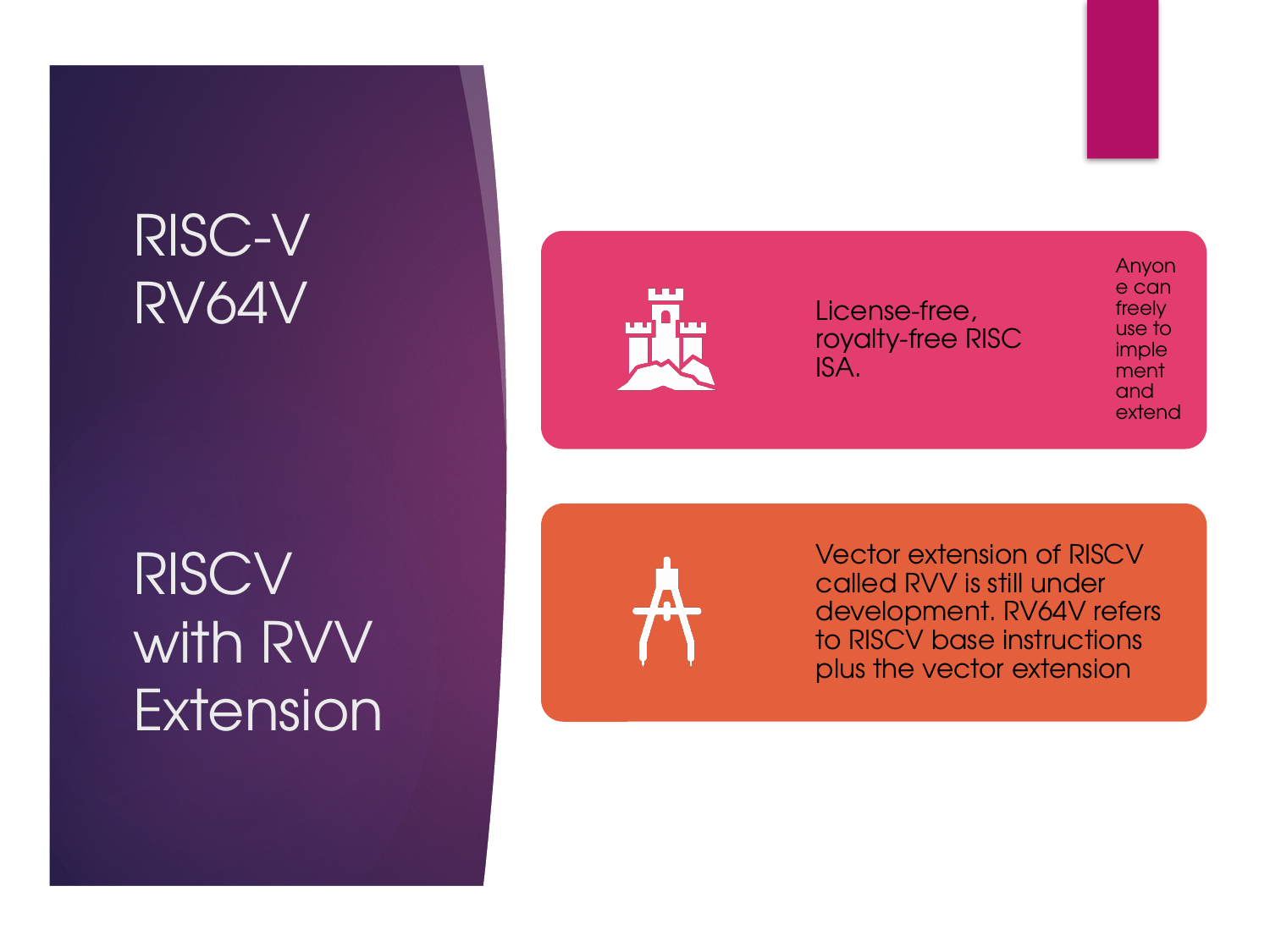

6
License-free, royalty-free RISC ISA.
Anyone can freely use to implement and extend
Vector extension of RISCV called RVV is still under development. RV64V refers to RISCV base instructions plus the vector extension
# RISC-V RV64V RISCV with RVV Extension